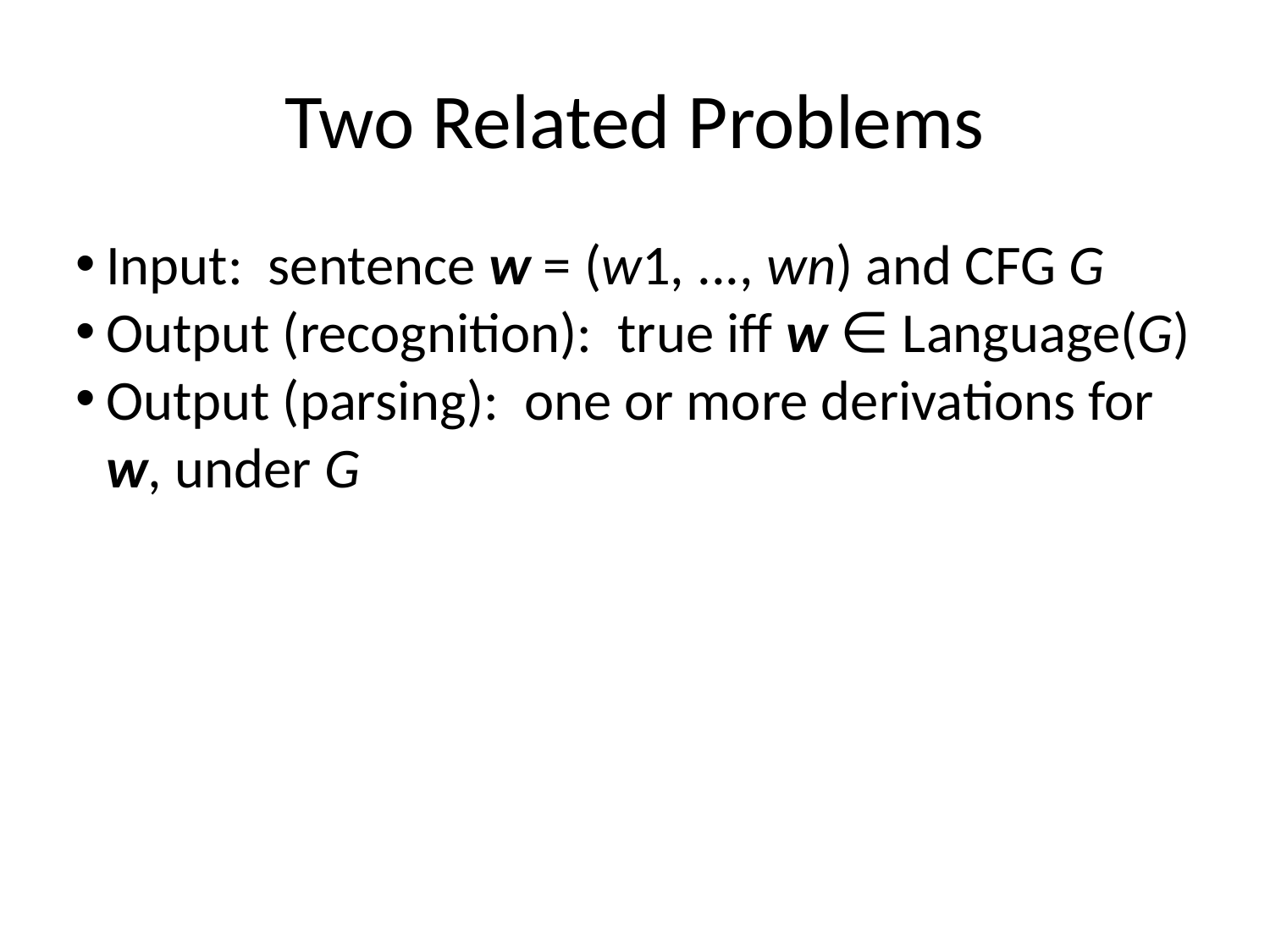

Two Related Problems
Input:  sentence w = (w1, ..., wn) and CFG G
Output (recognition):  true iff w ∈ Language(G)
Output (parsing):  one or more derivations for w, under G